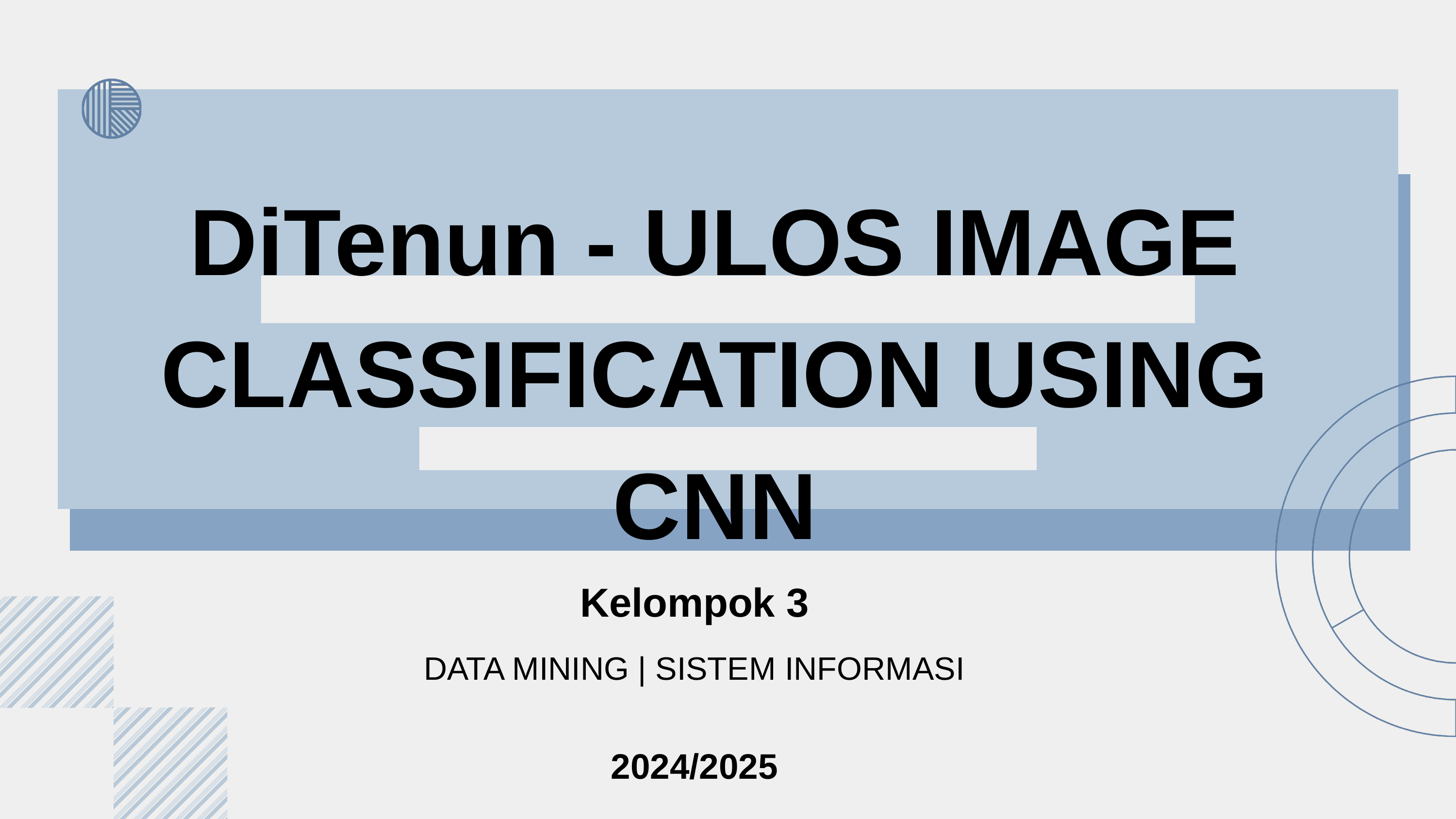

DiTenun - ULOS IMAGE CLASSIFICATION USING CNN

Kelompok 3

DATA MINING | SISTEM INFORMASI

2024/2025